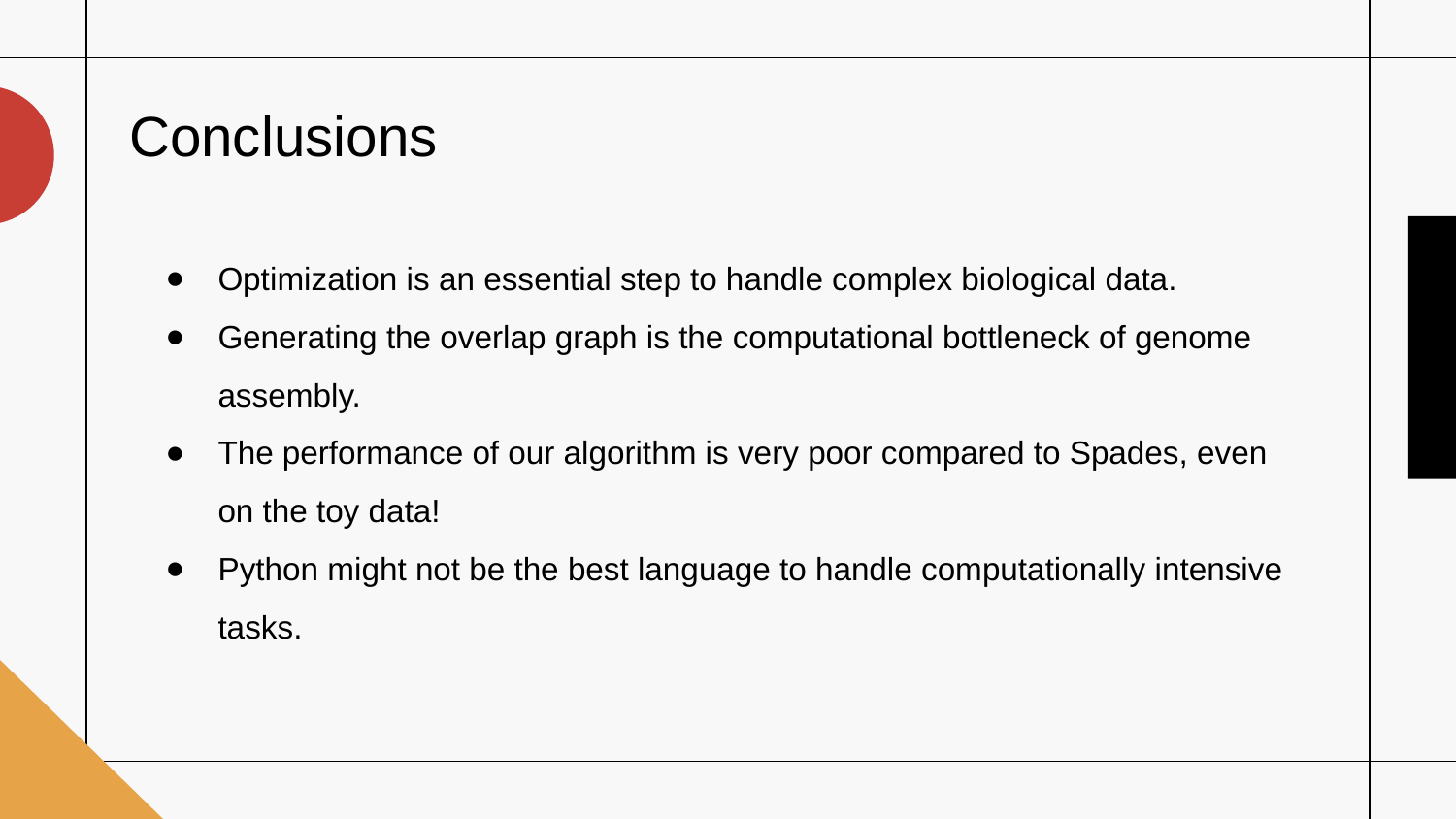

# Conclusions
Optimization is an essential step to handle complex biological data.
Generating the overlap graph is the computational bottleneck of genome assembly.
The performance of our algorithm is very poor compared to Spades, even on the toy data!
Python might not be the best language to handle computationally intensive tasks.